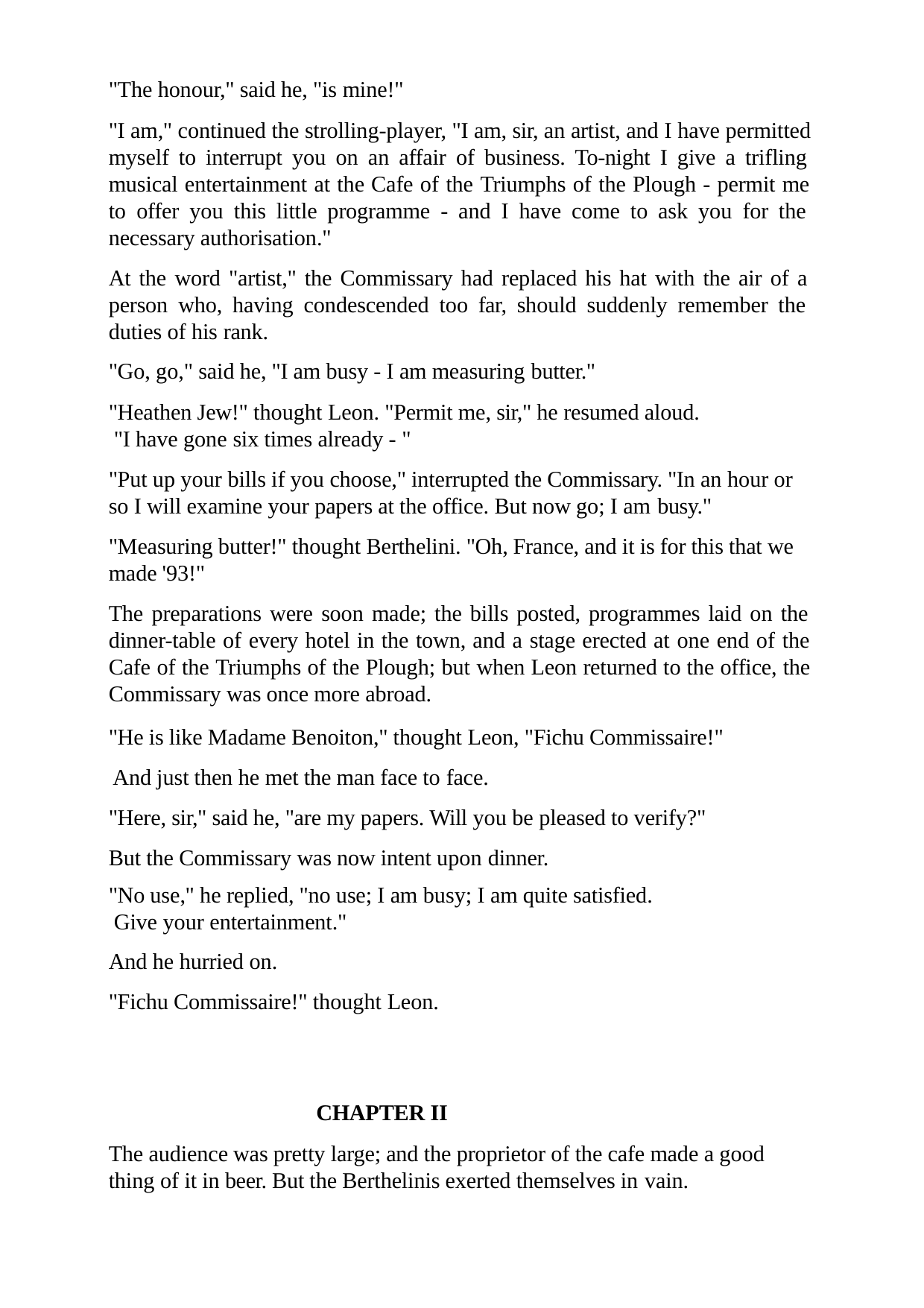

"The honour," said he, "is mine!"
"I am," continued the strolling-player, "I am, sir, an artist, and I have permitted  myself to interrupt you on an affair of business. To-night I give a trifling  musical entertainment at the Cafe of the Triumphs of the Plough - permit me  to offer you this little programme - and I have come to ask you for the  necessary authorisation."
At the word "artist," the Commissary had replaced his hat with the air of a  person who, having condescended too far, should suddenly remember the  duties of his rank.
"Go, go," said he, "I am busy - I am measuring butter."
"Heathen Jew!" thought Leon. "Permit me, sir," he resumed aloud.  "I have gone six times already - "
"Put up your bills if you choose," interrupted the Commissary. "In an hour or  so I will examine your papers at the office. But now go; I am busy."
"Measuring butter!" thought Berthelini. "Oh, France, and it is for this that we  made '93!"
The preparations were soon made; the bills posted, programmes laid on the  dinner-table of every hotel in the town, and a stage erected at one end of the  Cafe of the Triumphs of the Plough; but when Leon returned to the office, the  Commissary was once more abroad.
"He is like Madame Benoiton," thought Leon, "Fichu Commissaire!"  And just then he met the man face to face.
"Here, sir," said he, "are my papers. Will you be pleased to verify?"  But the Commissary was now intent upon dinner.
"No use," he replied, "no use; I am busy; I am quite satisfied.  Give your entertainment."
And he hurried on.
"Fichu Commissaire!" thought Leon.

CHAPTER II
The audience was pretty large; and the proprietor of the cafe made a good  thing of it in beer. But the Berthelinis exerted themselves in vain.